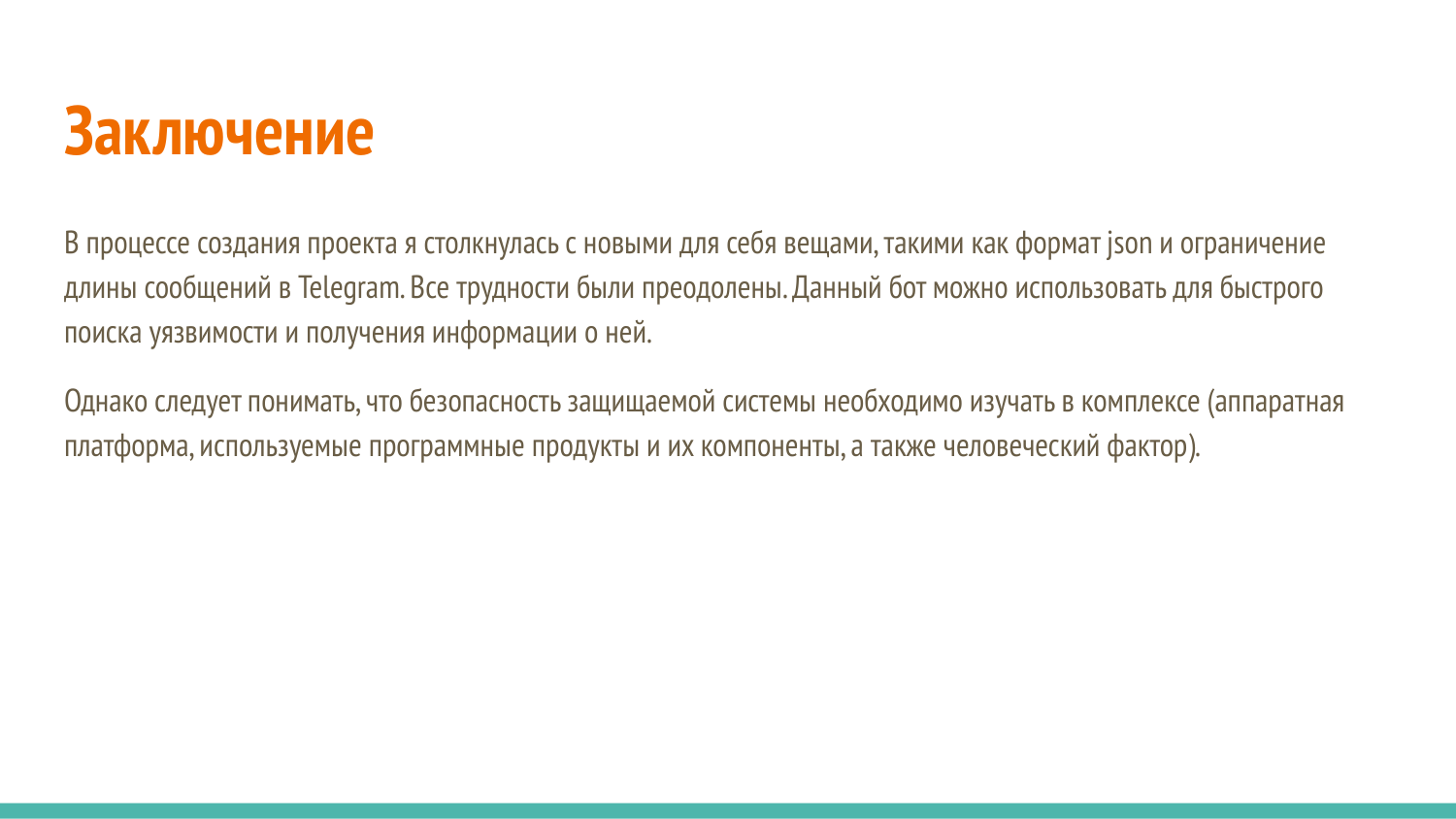

# Заключение
В процессе создания проекта я столкнулась с новыми для себя вещами, такими как формат json и ограничение длины сообщений в Telegram. Все трудности были преодолены. Данный бот можно использовать для быстрого поиска уязвимости и получения информации о ней.
Однако следует понимать, что безопасность защищаемой системы необходимо изучать в комплексе (аппаратная платформа, используемые программные продукты и их компоненты, а также человеческий фактор).